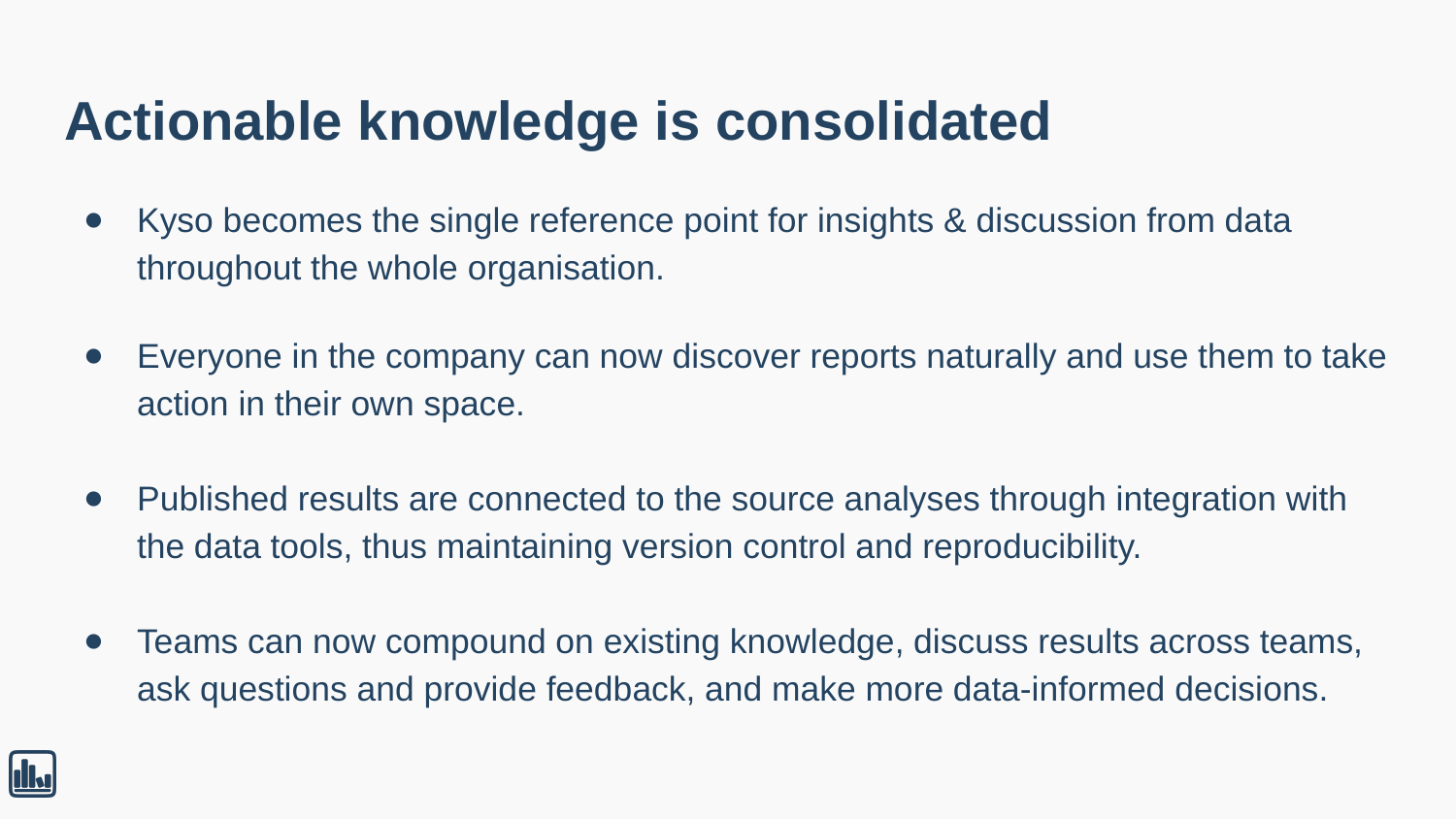

Actionable knowledge is consolidated
Kyso becomes the single reference point for insights & discussion from data throughout the whole organisation.
Everyone in the company can now discover reports naturally and use them to take action in their own space.
Published results are connected to the source analyses through integration with the data tools, thus maintaining version control and reproducibility.
Teams can now compound on existing knowledge, discuss results across teams, ask questions and provide feedback, and make more data-informed decisions.